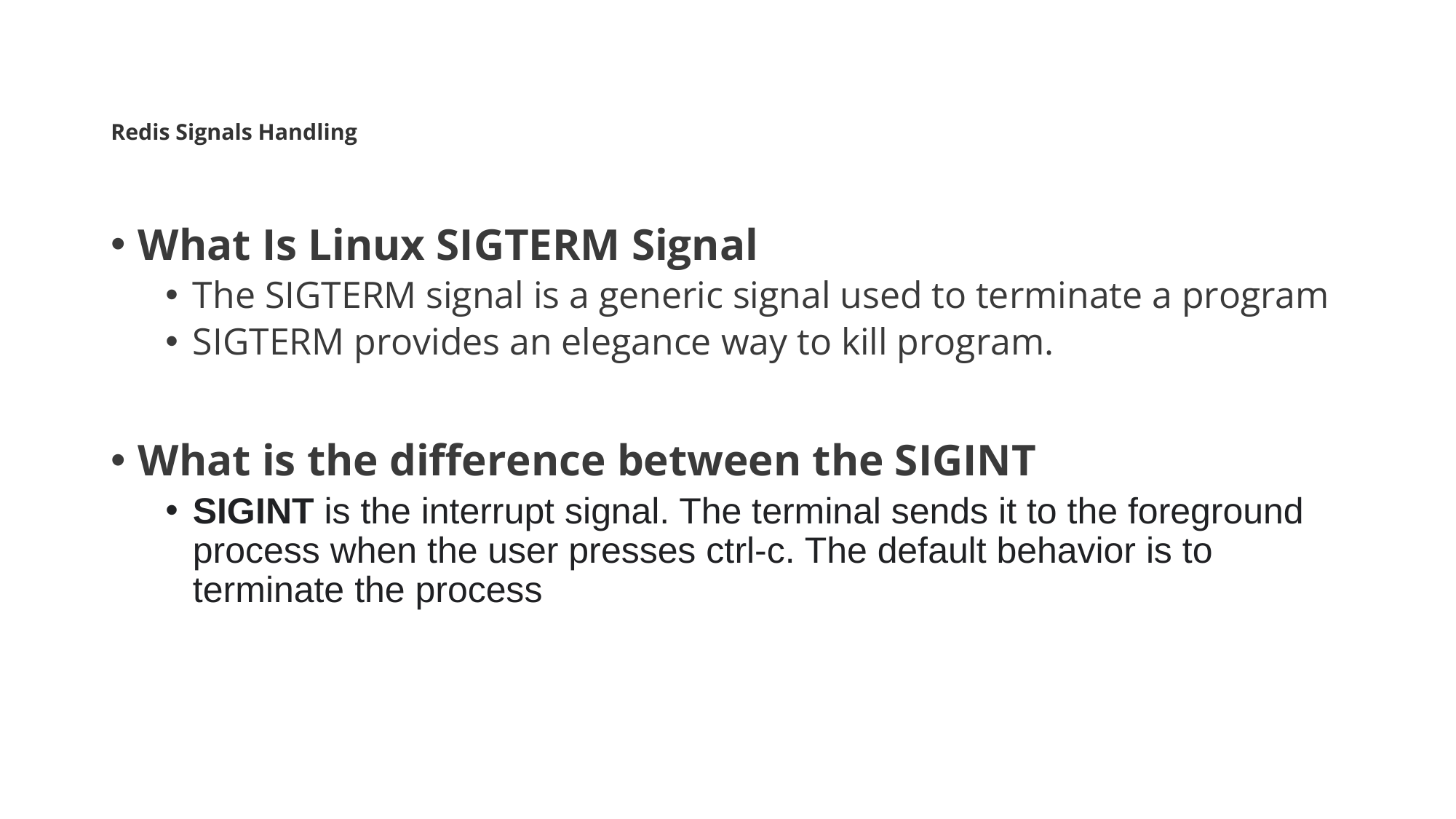

# Redis Signals Handling
What Is Linux SIGTERM Signal
The SIGTERM signal is a generic signal used to terminate a program
SIGTERM provides an elegance way to kill program.

What is the difference between the SIGINT
SIGINT is the interrupt signal. The terminal sends it to the foreground process when the user presses ctrl-c. The default behavior is to terminate the process